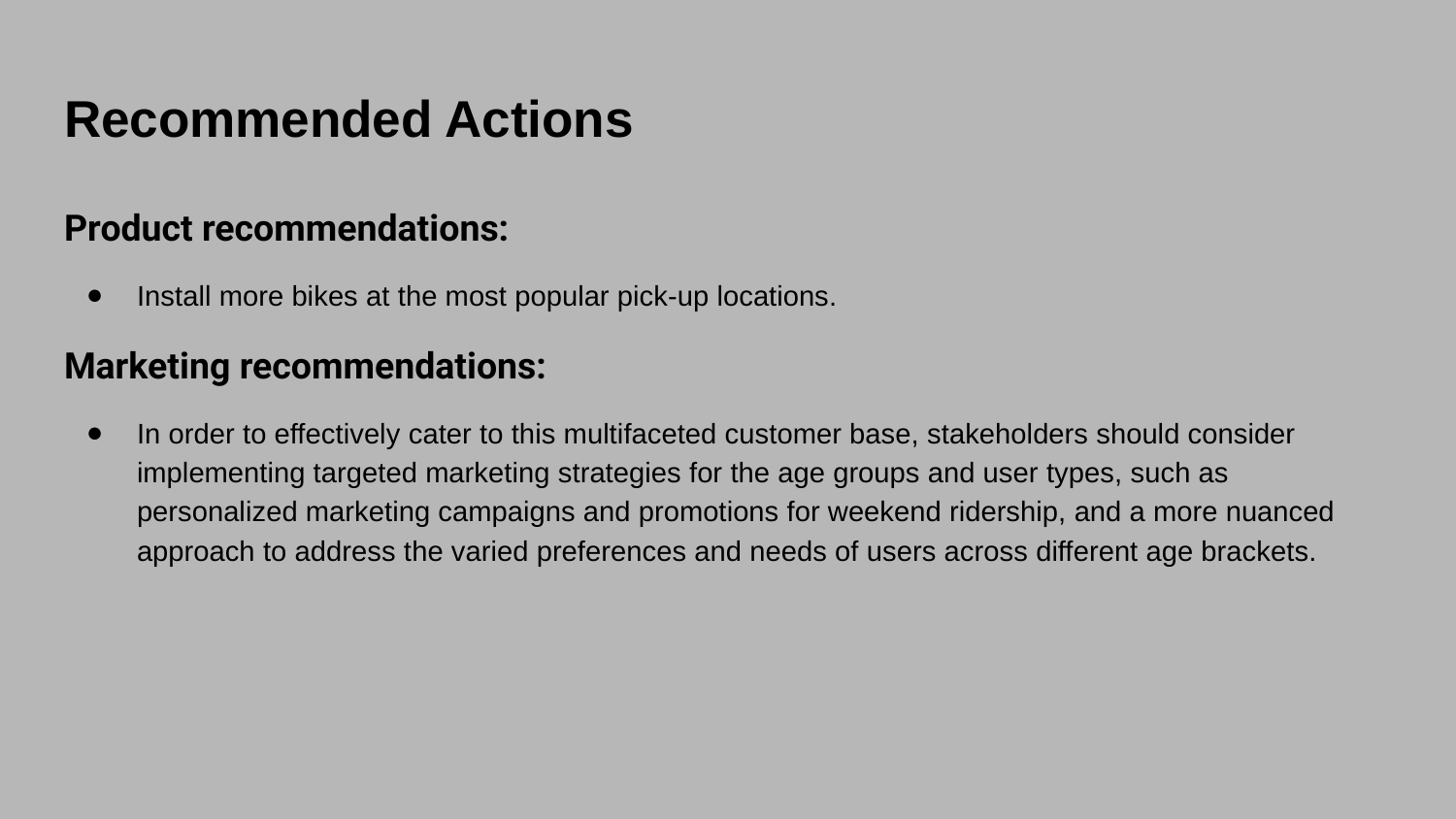

# Recommended Actions
Product recommendations:
Install more bikes at the most popular pick-up locations.
Marketing recommendations:
In order to effectively cater to this multifaceted customer base, stakeholders should consider implementing targeted marketing strategies for the age groups and user types, such as personalized marketing campaigns and promotions for weekend ridership, and a more nuanced approach to address the varied preferences and needs of users across different age brackets.